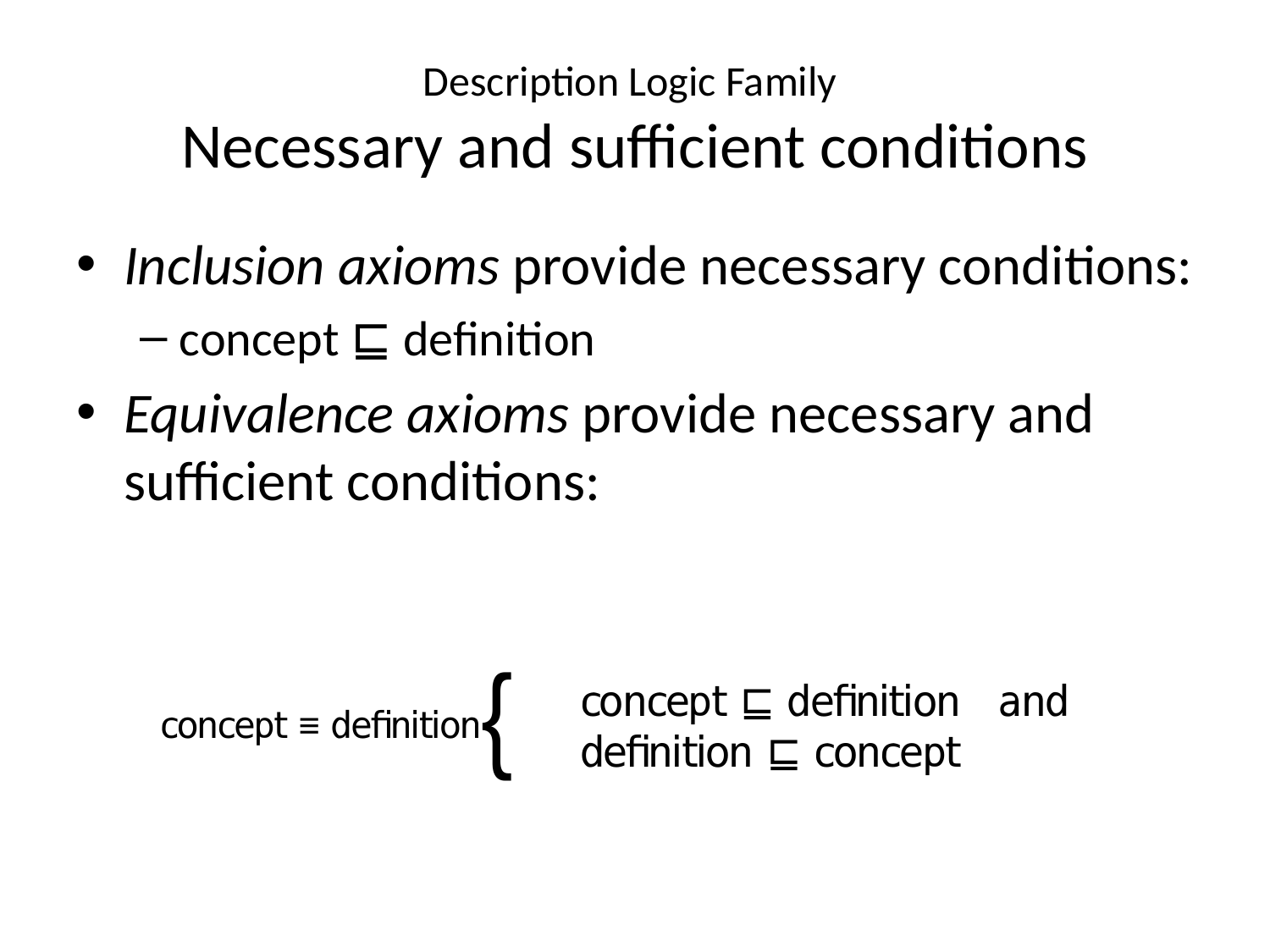

# Description Logic Family Necessary and sufficient conditions
Inclusion axioms provide necessary conditions:
concept ⊑ definition
Equivalence axioms provide necessary and sufficient conditions:
concept ≡ definition{
concept ⊑ definition   and
definition ⊑ concept